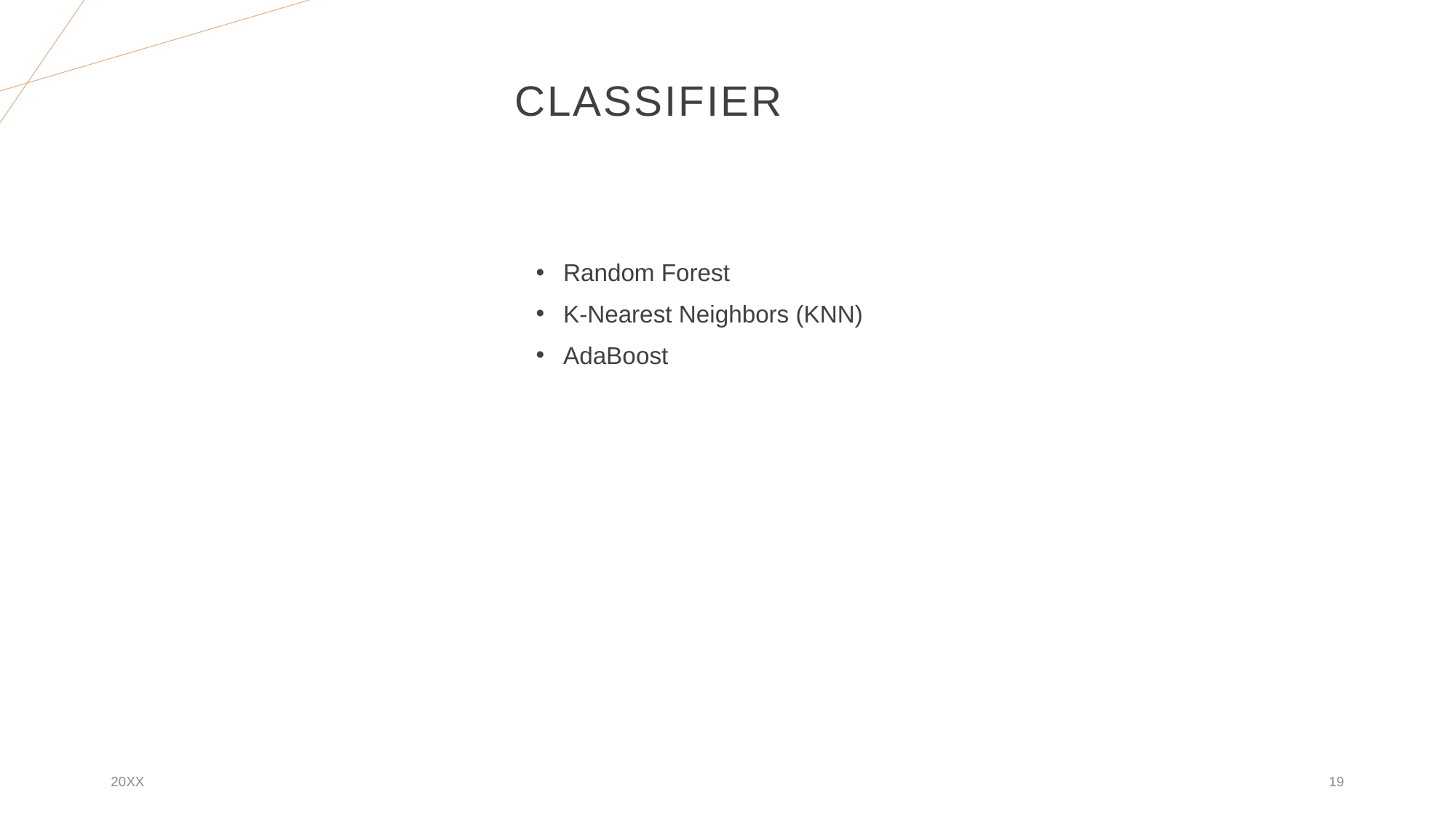

# Classifier
Random Forest
K-Nearest Neighbors (KNN)
AdaBoost
20XX
19